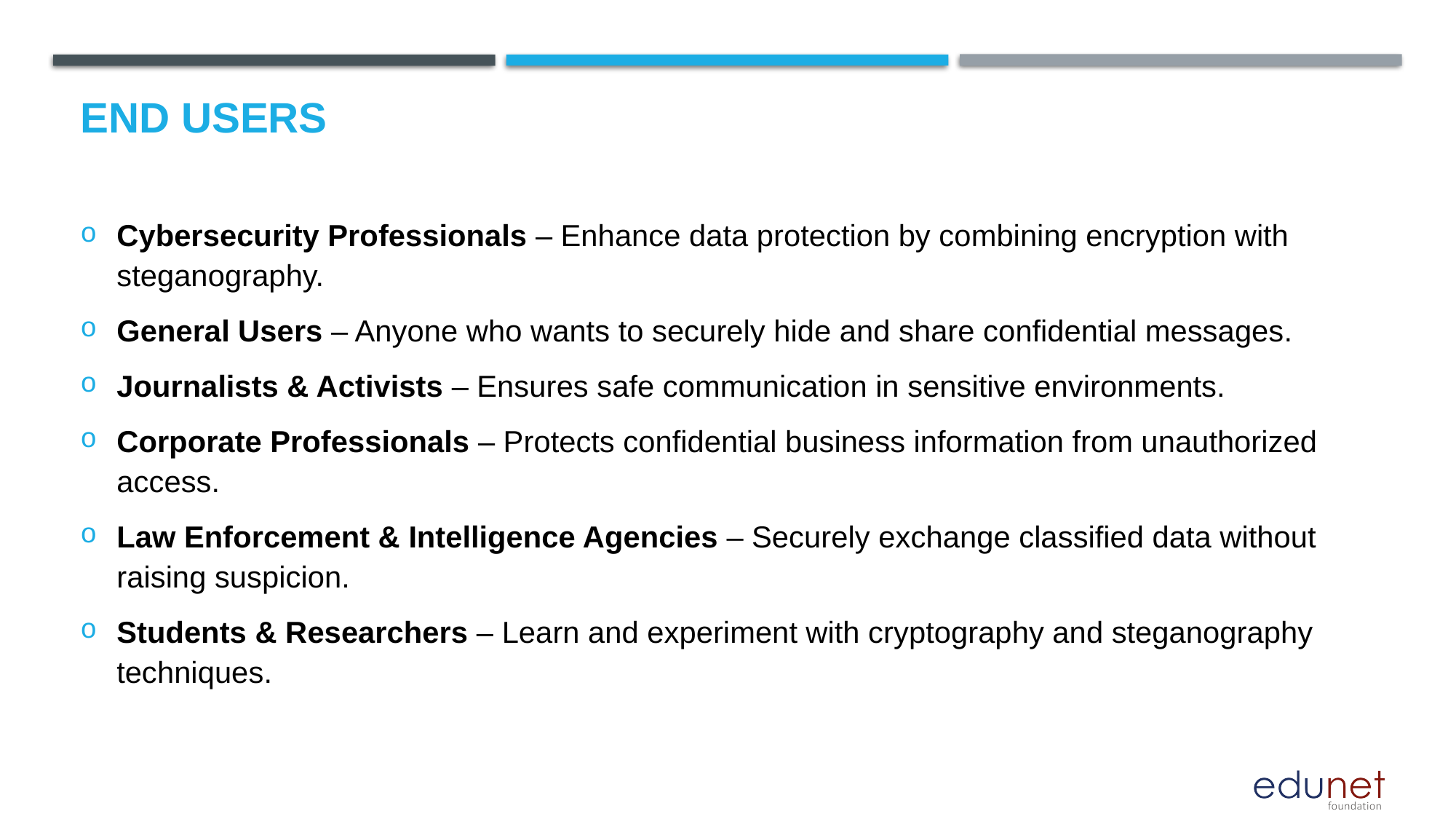

# End users

Cybersecurity Professionals – Enhance data protection by combining encryption with steganography.
General Users – Anyone who wants to securely hide and share confidential messages.
Journalists & Activists – Ensures safe communication in sensitive environments.
Corporate Professionals – Protects confidential business information from unauthorized access.
Law Enforcement & Intelligence Agencies – Securely exchange classified data without raising suspicion.
Students & Researchers – Learn and experiment with cryptography and steganography techniques.